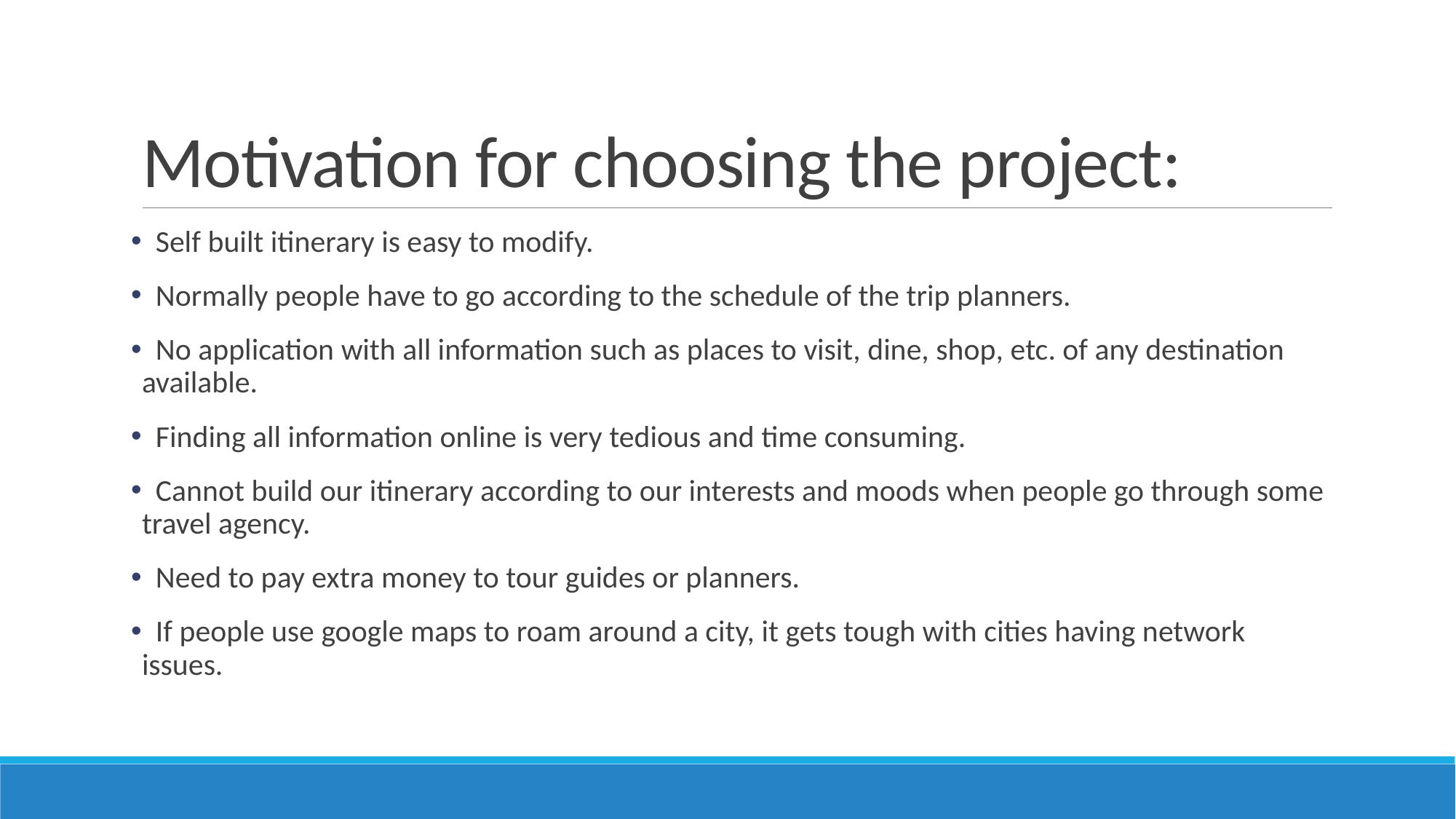

# Motivation for choosing the project:
  Self built itinerary is easy to modify.
  Normally people have to go according to the schedule of the trip planners.
  No application with all information such as places to visit, dine, shop, etc. of any destination available.
  Finding all information online is very tedious and time consuming.
  Cannot build our itinerary according to our interests and moods when people go through some travel agency.
  Need to pay extra money to tour guides or planners.
  If people use google maps to roam around a city, it gets tough with cities having network issues.